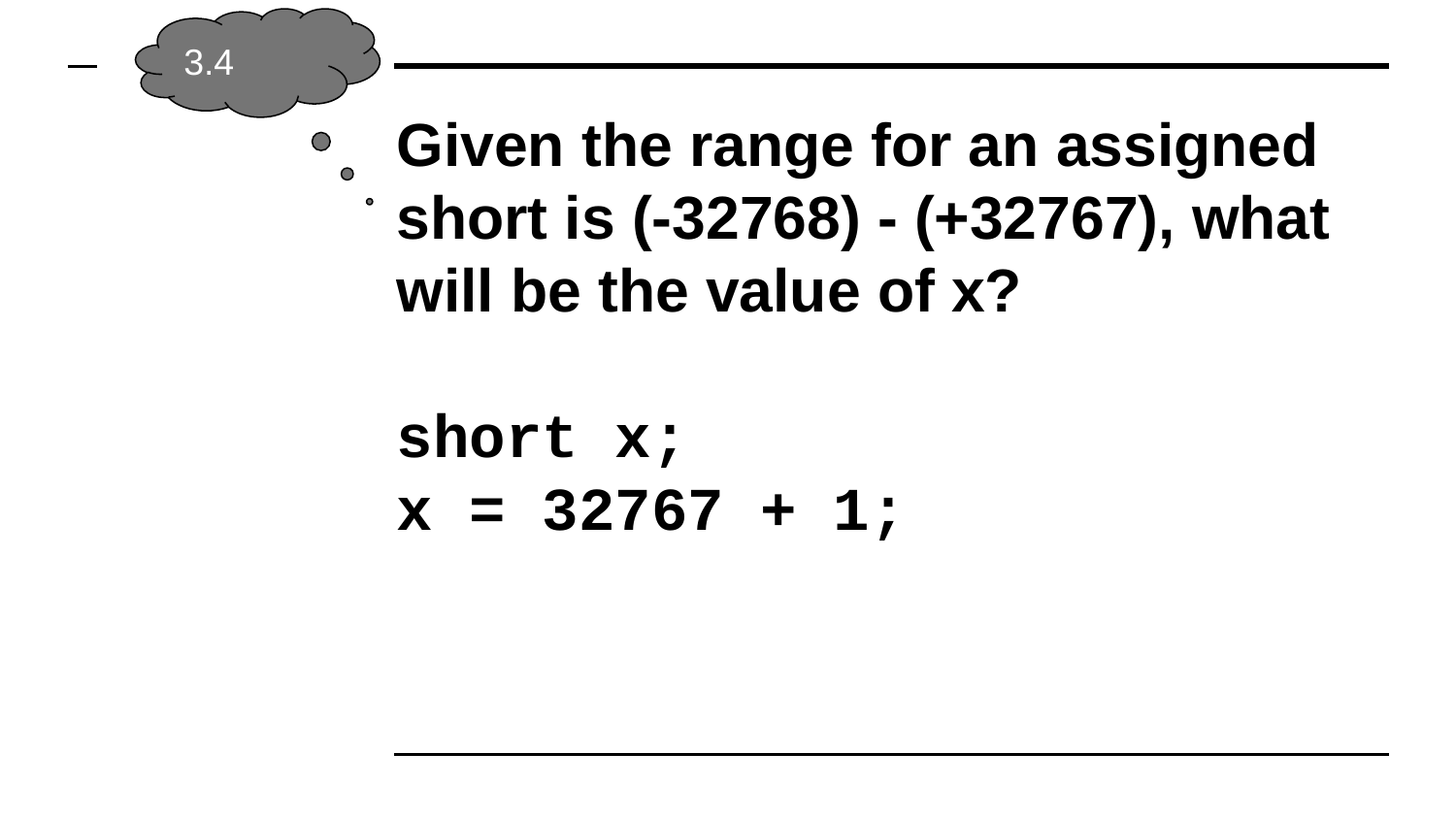

3.4
# Given the range for an assigned short is (-32768) - (+32767), what will be the value of x?

short x;
x = 32767 + 1;